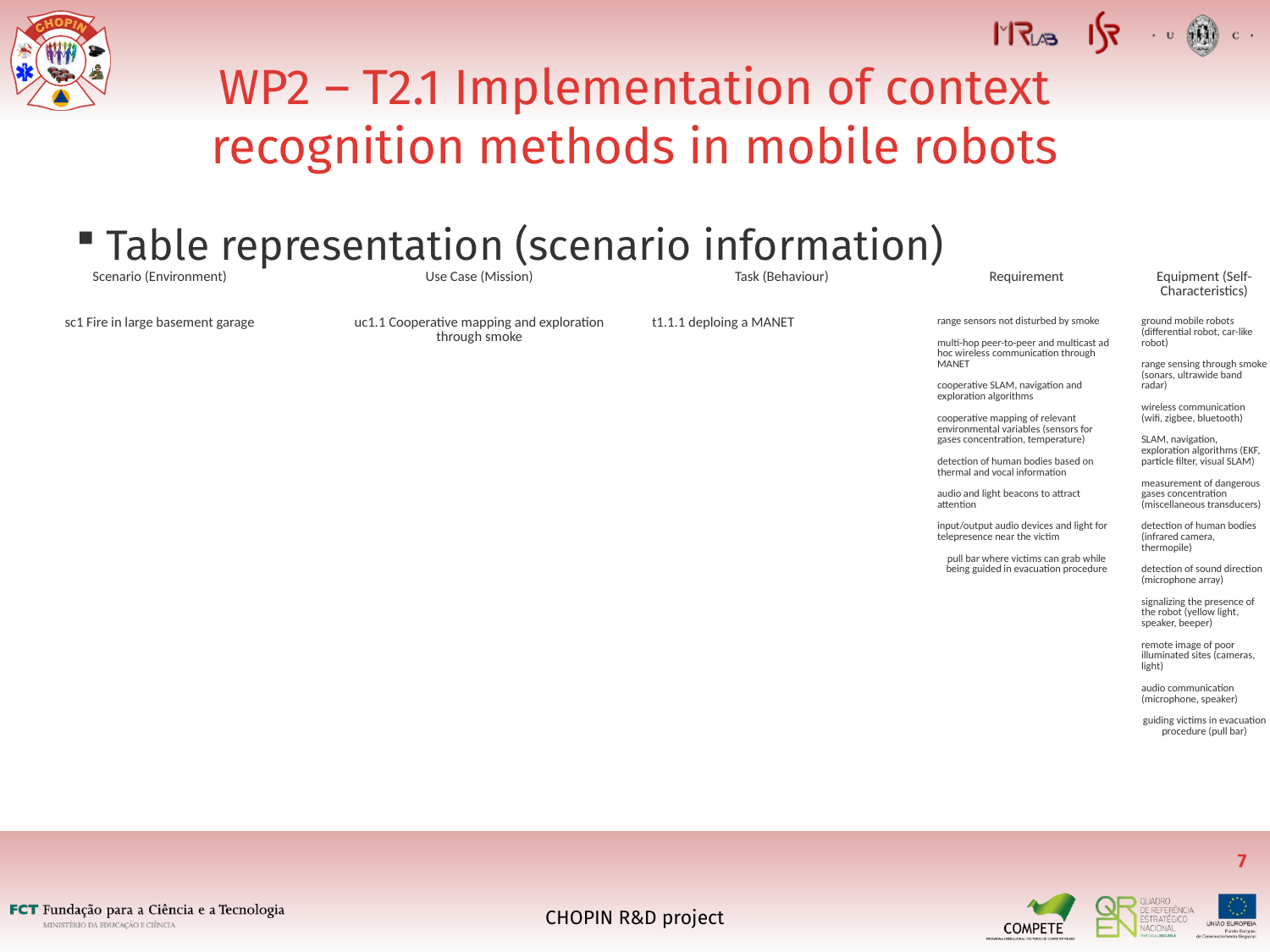

WP2 – T2.1 Implementation of context recognition methods in mobile robots
Table representation (scenario information)
| Scenario (Environment) | Use Case (Mission) | Task (Behaviour) | Requirement | Equipment (Self-Characteristics) |
| --- | --- | --- | --- | --- |
| sc1 Fire in large basement garage | uc1.1 Cooperative mapping and exploration through smoke | t1.1.1 deploing a MANET | range sensors not disturbed by smoke multi-hop peer-to-peer and multicast ad hoc wireless communication through MANET cooperative SLAM, navigation and exploration algorithms cooperative mapping of relevant environmental variables (sensors for gases concentration, temperature) detection of human bodies based on thermal and vocal information audio and light beacons to attract attention input/output audio devices and light for telepresence near the victim pull bar where victims can grab while being guided in evacuation procedure | ground mobile robots (differential robot, car-like robot) range sensing through smoke (sonars, ultrawide band radar) wireless communication (wifi, zigbee, bluetooth) SLAM, navigation, exploration algorithms (EKF, particle filter, visual SLAM) measurement of dangerous gases concentration (miscellaneous transducers) detection of human bodies (infrared camera, thermopile) detection of sound direction (microphone array) signalizing the presence of the robot (yellow light, speaker, beeper) remote image of poor illuminated sites (cameras, light) audio communication (microphone, speaker) guiding victims in evacuation procedure (pull bar) |
7
CHOPIN R&D project